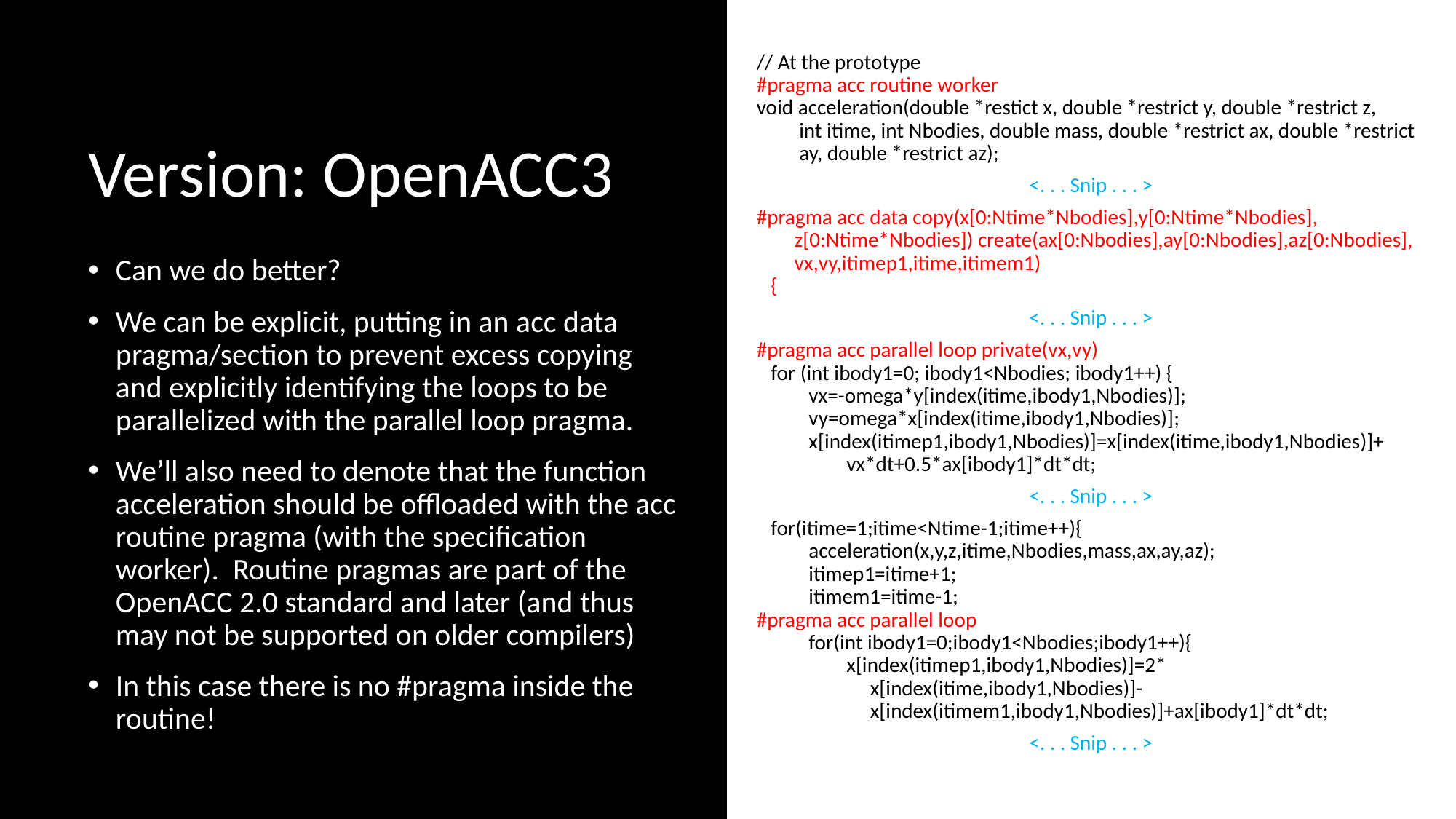

// At the prototype
#pragma acc routine worker
void acceleration(double *restict x, double *restrict y, double *restrict z,
         int itime, int Nbodies, double mass, double *restrict ax, double *restrict
         ay, double *restrict az);
<. . . Snip . . . >
#pragma acc data copy(x[0:Ntime*Nbodies],y[0:Ntime*Nbodies],
        z[0:Ntime*Nbodies]) create(ax[0:Nbodies],ay[0:Nbodies],az[0:Nbodies],
        vx,vy,itimep1,itime,itimem1)
   {
<. . . Snip . . . >
#pragma acc parallel loop private(vx,vy)
   for (int ibody1=0; ibody1<Nbodies; ibody1++) {
           vx=-omega*y[index(itime,ibody1,Nbodies)];
           vy=omega*x[index(itime,ibody1,Nbodies)];
           x[index(itimep1,ibody1,Nbodies)]=x[index(itime,ibody1,Nbodies)]+
                   vx*dt+0.5*ax[ibody1]*dt*dt;
<. . . Snip . . . >
   for(itime=1;itime<Ntime-1;itime++){
           acceleration(x,y,z,itime,Nbodies,mass,ax,ay,az);
           itimep1=itime+1;
           itimem1=itime-1;
#pragma acc parallel loop
           for(int ibody1=0;ibody1<Nbodies;ibody1++){
                   x[index(itimep1,ibody1,Nbodies)]=2*
                        x[index(itime,ibody1,Nbodies)]-
                        x[index(itimem1,ibody1,Nbodies)]+ax[ibody1]*dt*dt;
<. . . Snip . . . >
# Version: OpenACC3
Can we do better?
We can be explicit, putting in an acc data pragma/section to prevent excess copying and explicitly identifying the loops to be parallelized with the parallel loop pragma.
We’ll also need to denote that the function acceleration should be offloaded with the acc routine pragma (with the specification worker).  Routine pragmas are part of the OpenACC 2.0 standard and later (and thus may not be supported on older compilers)
In this case there is no #pragma inside the routine!